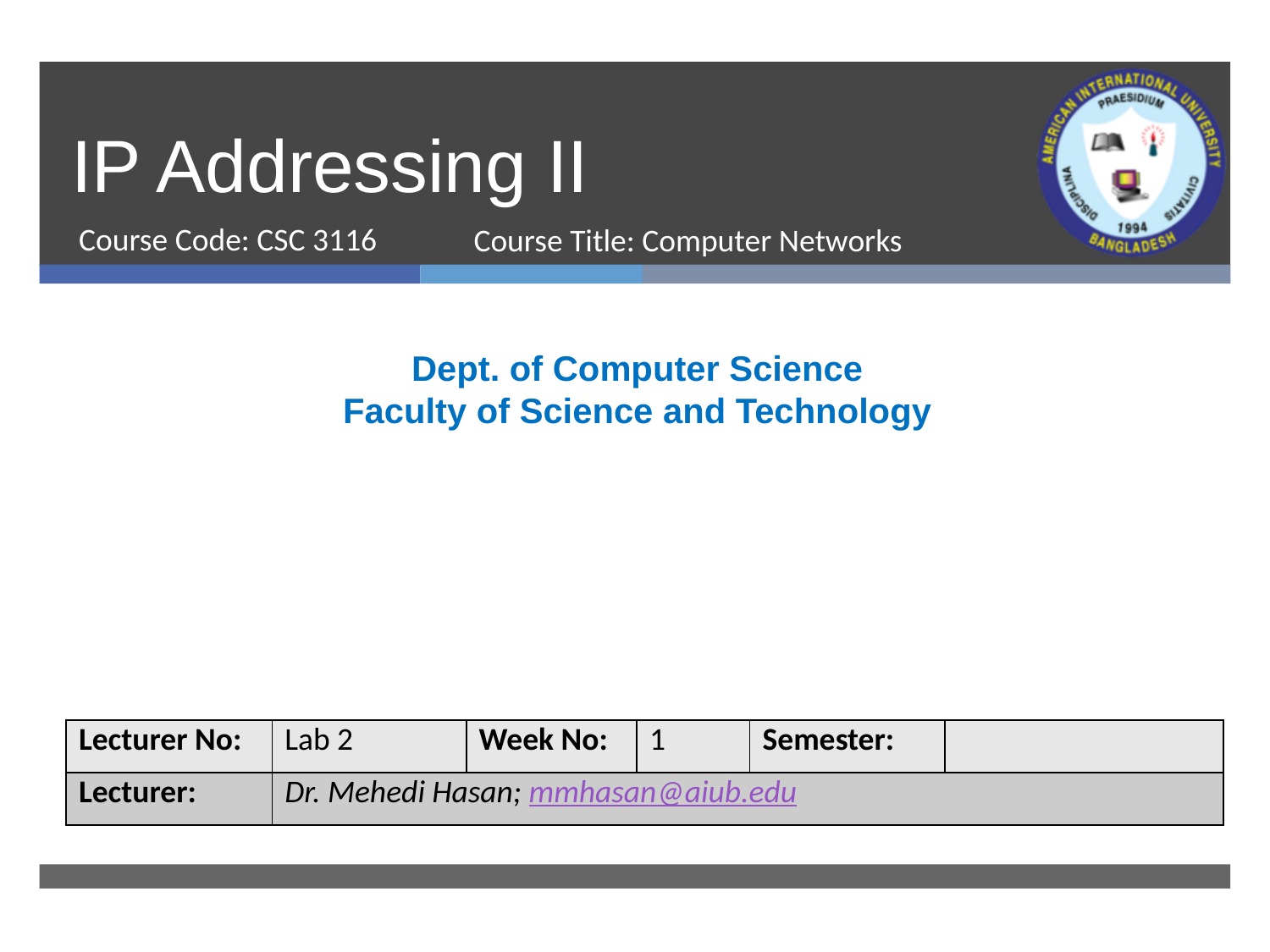

# IP Addressing II
Course Code: CSC 3116
Course Title: Computer Networks
Dept. of Computer Science
Faculty of Science and Technology
| Lecturer No: | Lab 2 | Week No: | 1 | Semester: |  |
| --- | --- | --- | --- | --- | --- |
| Lecturer: | Dr. Mehedi Hasan; mmhasan@aiub.edu |  |  |  |  |